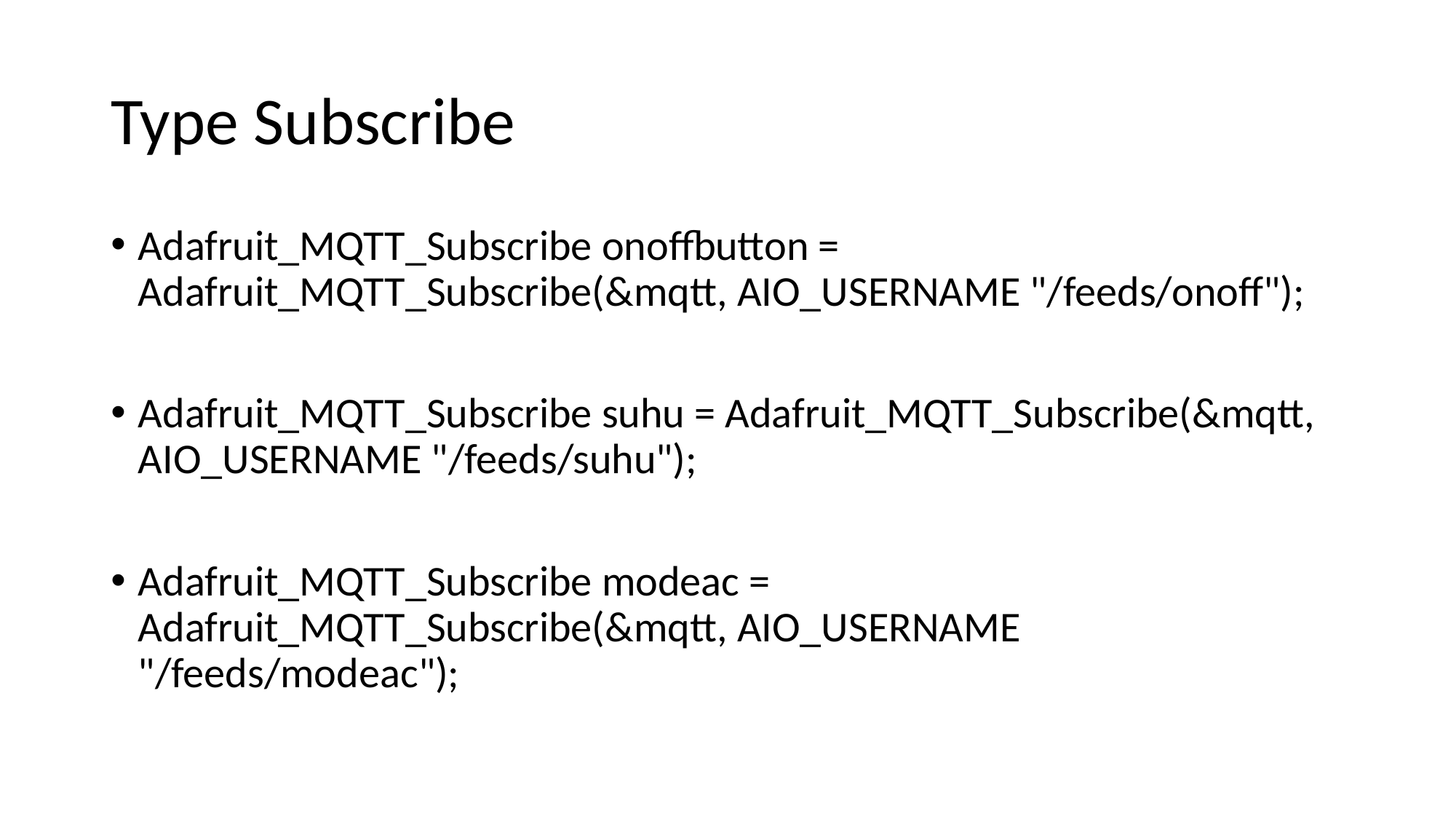

# Type Subscribe
Adafruit_MQTT_Subscribe onoffbutton = Adafruit_MQTT_Subscribe(&mqtt, AIO_USERNAME "/feeds/onoff");

Adafruit_MQTT_Subscribe suhu = Adafruit_MQTT_Subscribe(&mqtt, AIO_USERNAME "/feeds/suhu");

Adafruit_MQTT_Subscribe modeac = Adafruit_MQTT_Subscribe(&mqtt, AIO_USERNAME "/feeds/modeac");